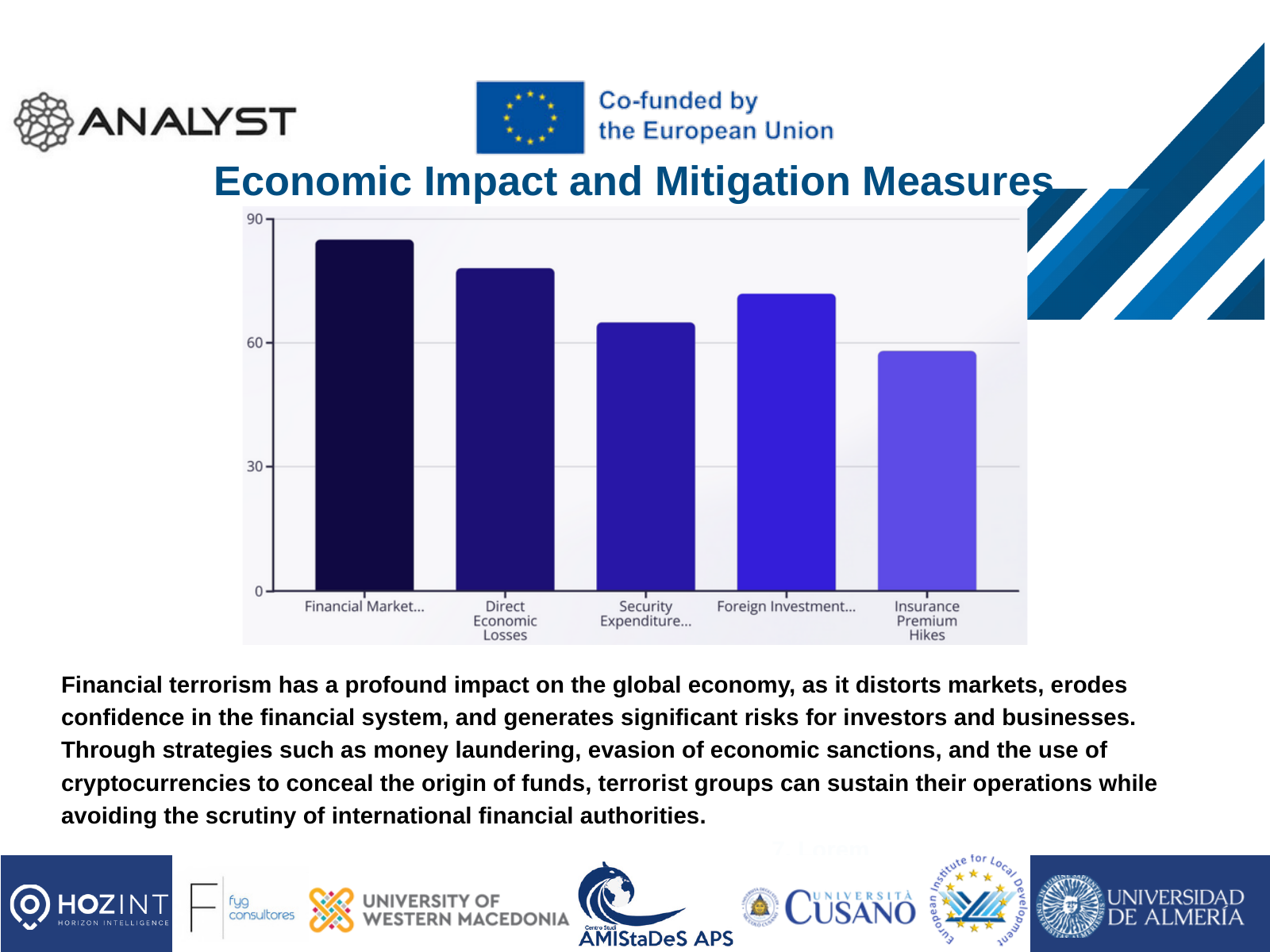

2. Lorem ipsum

7. Lorem
8. Lorem ipsumLorem ipsum
Economic Impact and Mitigation Measures

Financial terrorism has a profound impact on the global economy, as it distorts markets, erodes confidence in the financial system, and generates significant risks for investors and businesses. Through strategies such as money laundering, evasion of economic sanctions, and the use of cryptocurrencies to conceal the origin of funds, terrorist groups can sustain their operations while avoiding the scrutiny of international financial authorities.